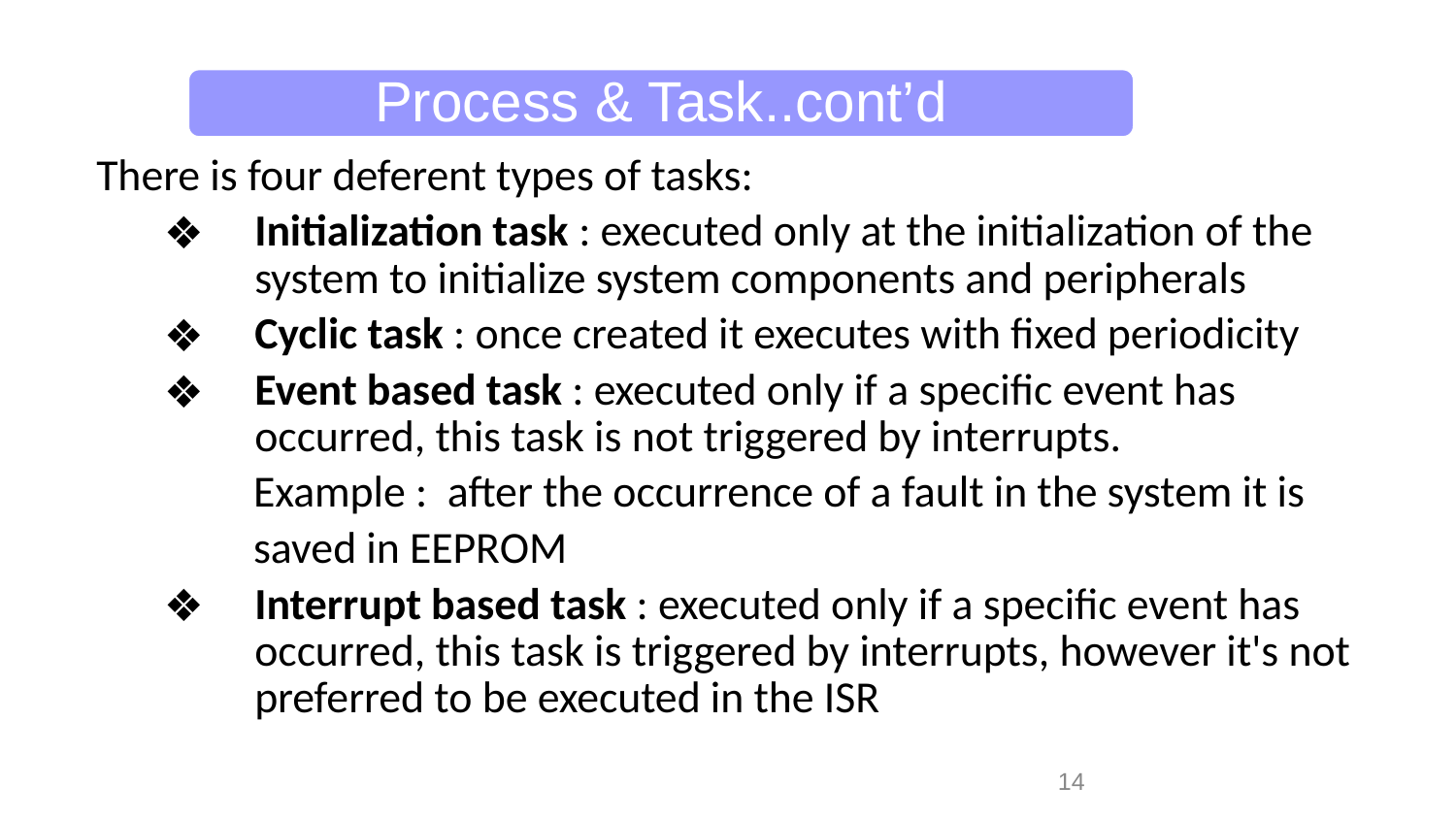

Process & Task..cont’d
There is four deferent types of tasks:
Initialization task : executed only at the initialization of the system to initialize system components and peripherals
Cyclic task : once created it executes with fixed periodicity
Event based task : executed only if a specific event has occurred, this task is not triggered by interrupts.
         Example :  after the occurrence of a fault in the system it is
         saved in EEPROM
Interrupt based task : executed only if a specific event has occurred, this task is triggered by interrupts, however it's not preferred to be executed in the ISR
14